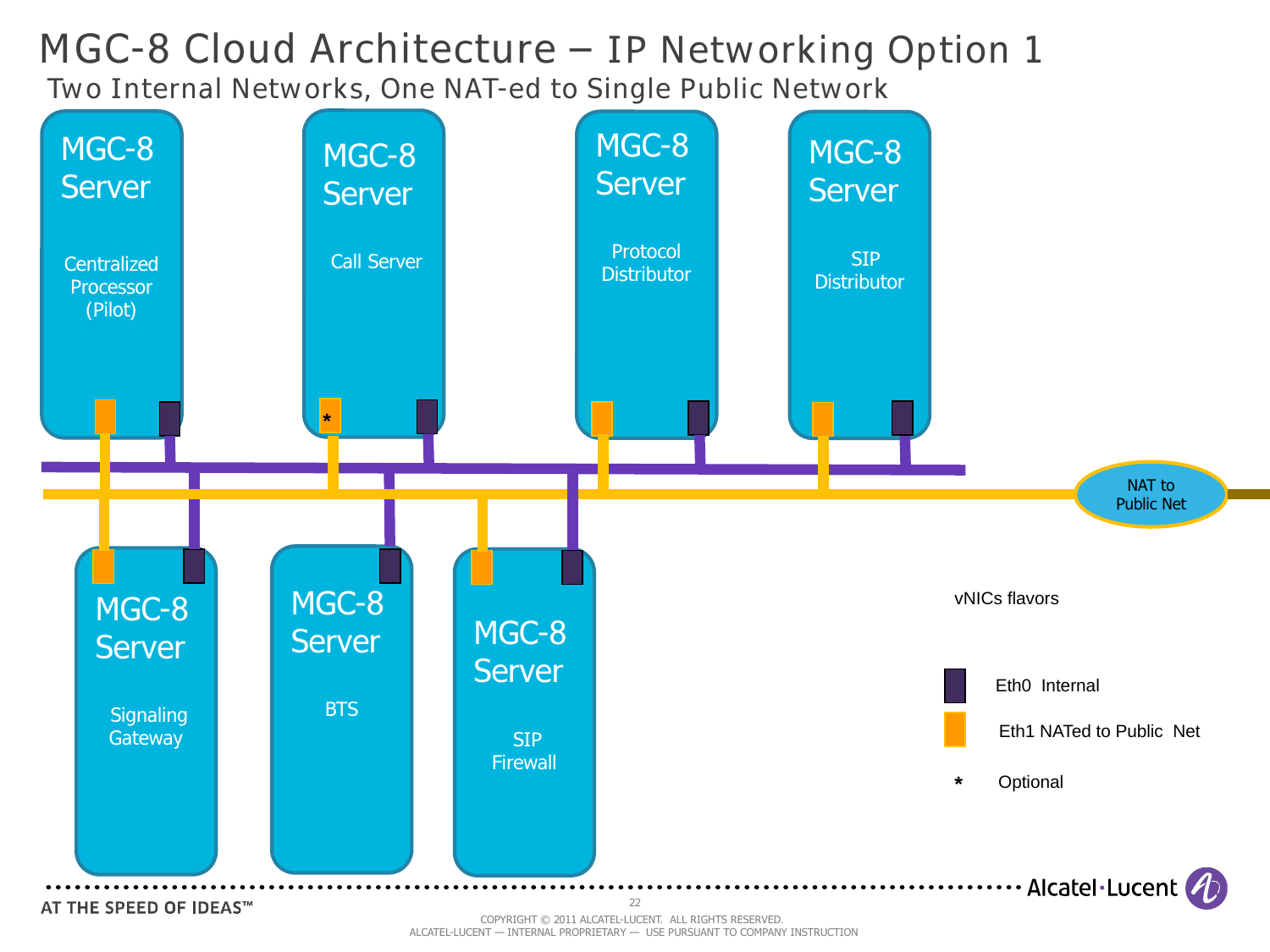

# MGC-8 Cloud Architecture – IP Networking Option 1 Two Internal Networks, One NAT-ed to Single Public Network
MGC-8 Server

 Call Server

MGC-8 Server

Centralized Processor
(Pilot)

MGC-8 Server

Protocol Distributor

MGC-8 Server

  SIP Distributor

*

NAT to Public Net
MGC-8 Server

BTS

MGC-8 Server

 Signaling Gateway

MGC-8 Server

 SIP Firewall

vNICs flavors
Eth0  Internal

Eth1 NATed to Public  Net
*
Optional